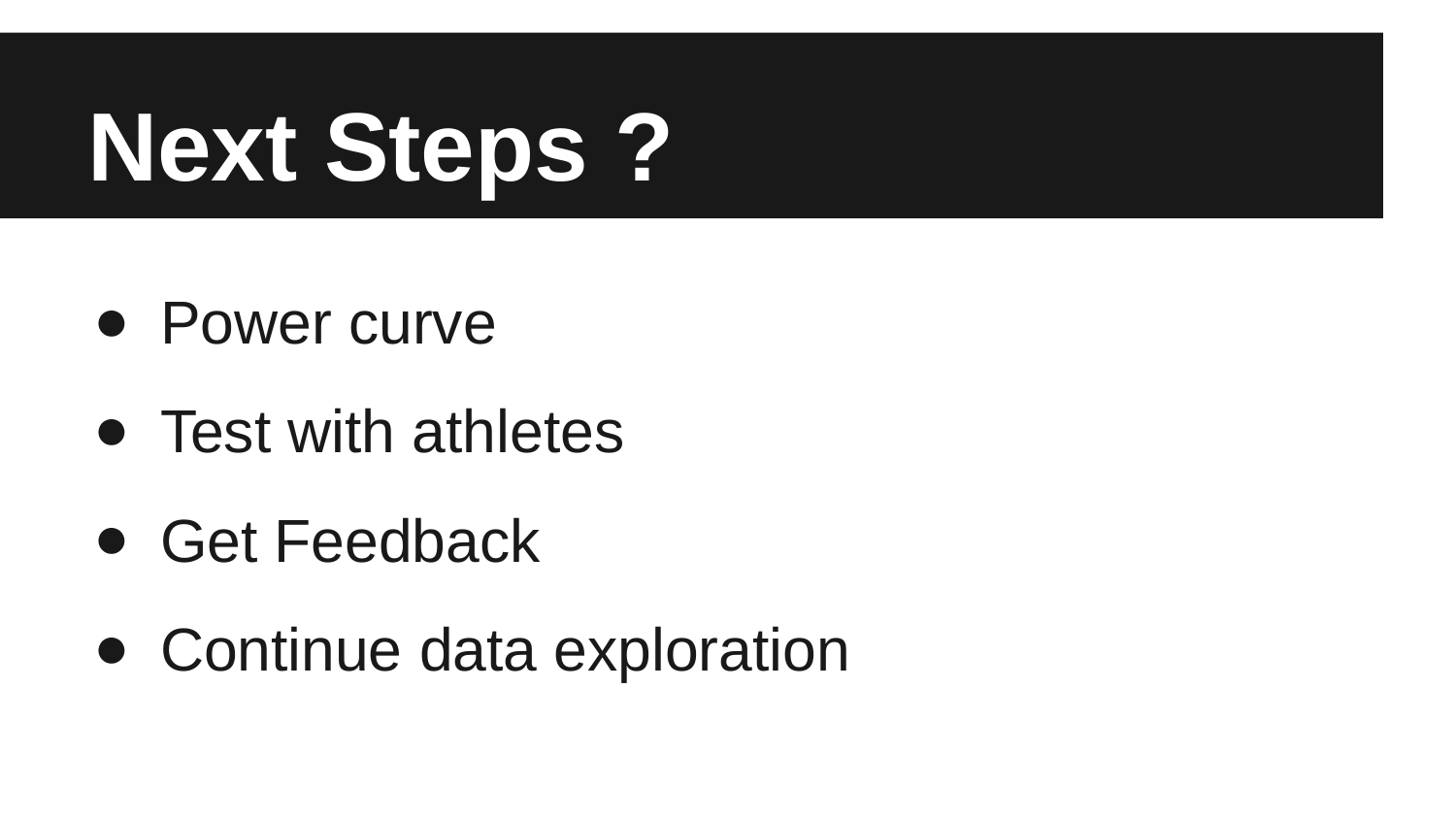

# Next Steps ?
Power curve
Test with athletes
Get Feedback
Continue data exploration